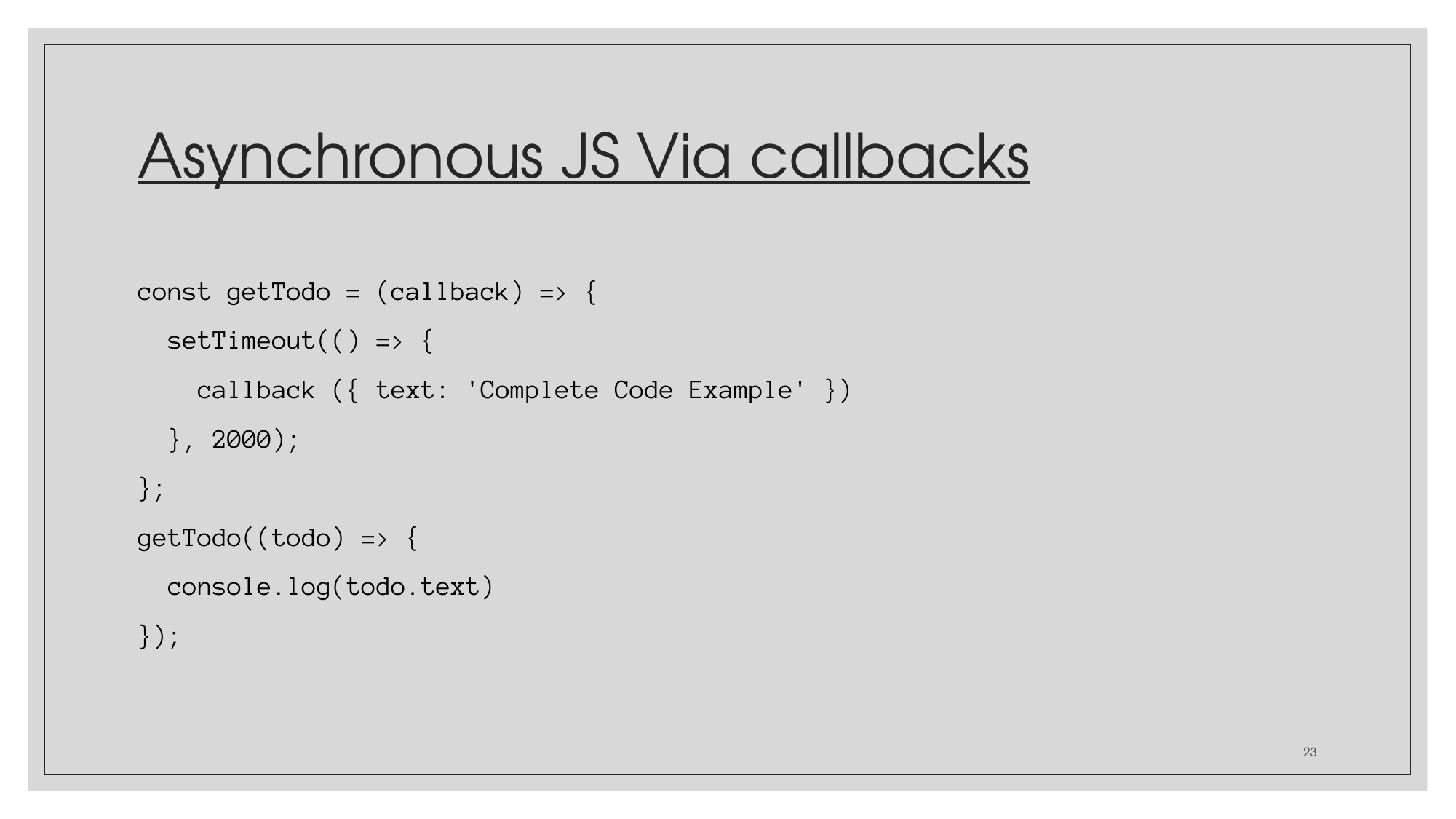

# Asynchronous JS Via callbacks
const getTodo = (callback) => {
  setTimeout(() => {
    callback ({ text: 'Complete Code Example' })
  }, 2000);
};
getTodo((todo) => {
  console.log(todo.text)
});
23